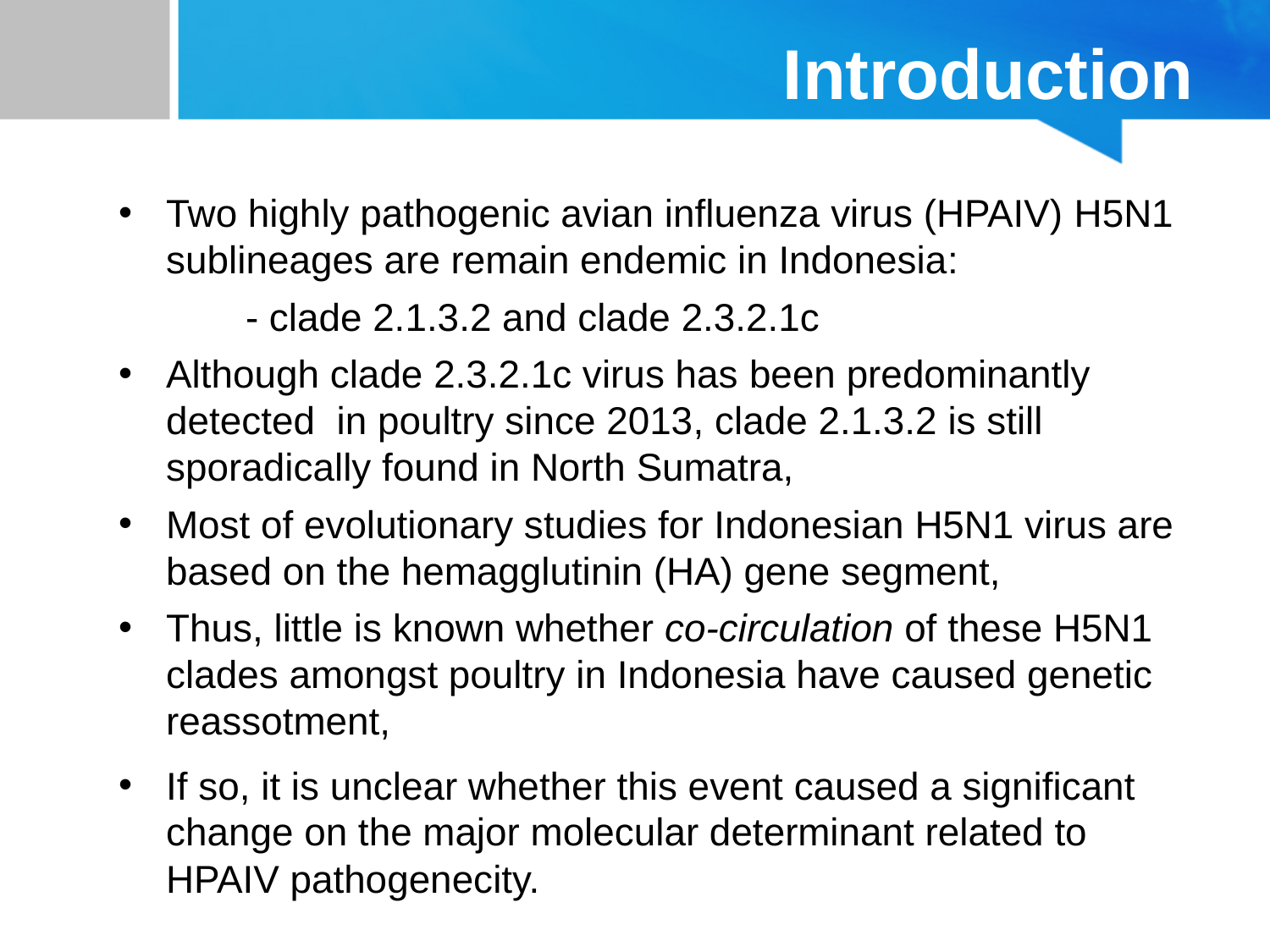

# Introduction
Two highly pathogenic avian influenza virus (HPAIV) H5N1 sublineages are remain endemic in Indonesia:
	- clade 2.1.3.2 and clade 2.3.2.1c
Although clade 2.3.2.1c virus has been predominantly detected  in poultry since 2013, clade 2.1.3.2 is still sporadically found in North Sumatra,
Most of evolutionary studies for Indonesian H5N1 virus are based on the hemagglutinin (HA) gene segment,
Thus, little is known whether co-circulation of these H5N1 clades amongst poultry in Indonesia have caused genetic reassotment,
If so, it is unclear whether this event caused a significant change on the major molecular determinant related to HPAIV pathogenecity.